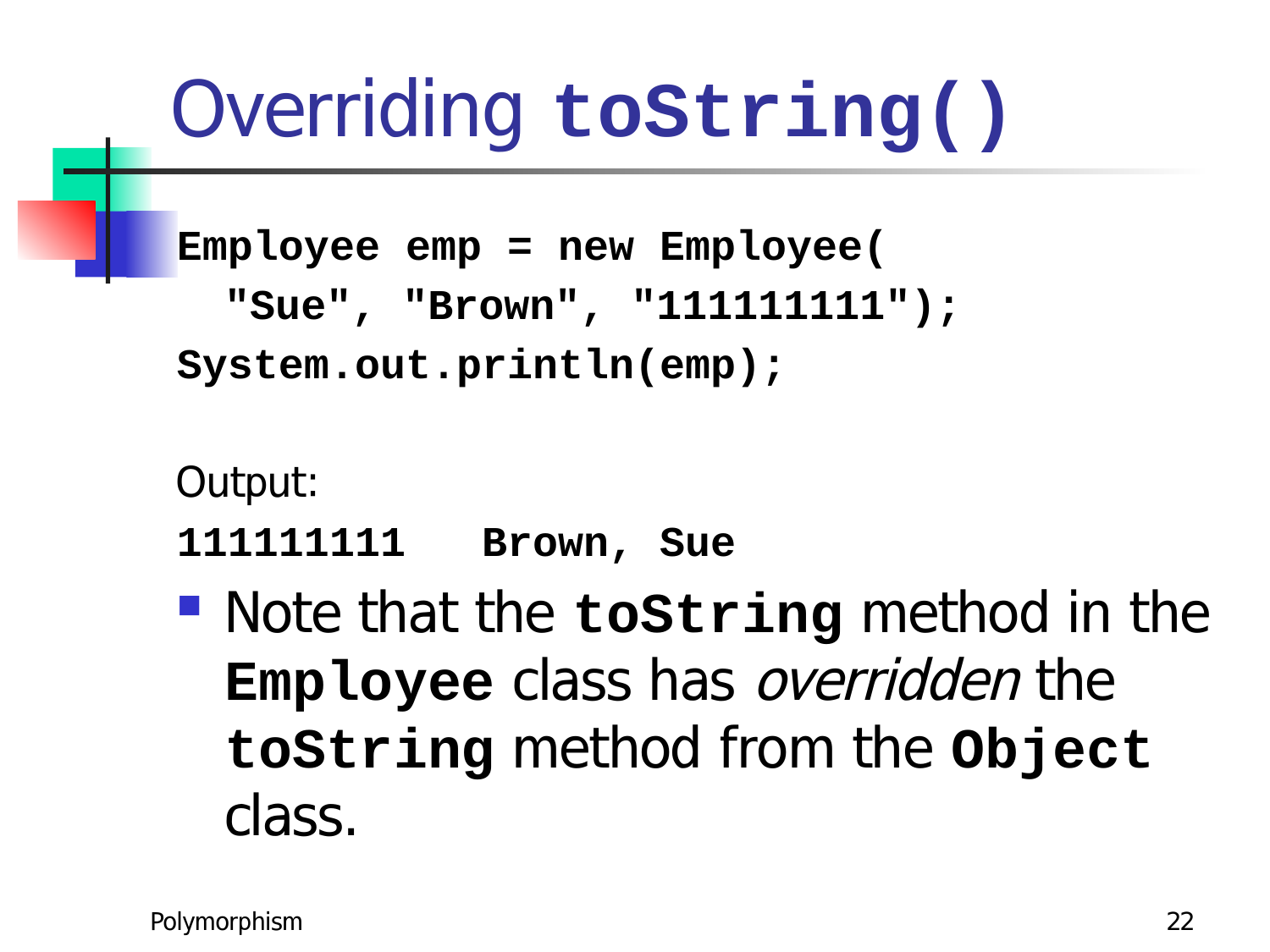

# Overriding toString()
Employee emp = new Employee(
	"Sue", "Brown", "111111111");
System.out.println(emp);

Output:
111111111   Brown, Sue
Note that the toString method in the Employee class has overridden the toString method from the Object class.
Polymorphism
22